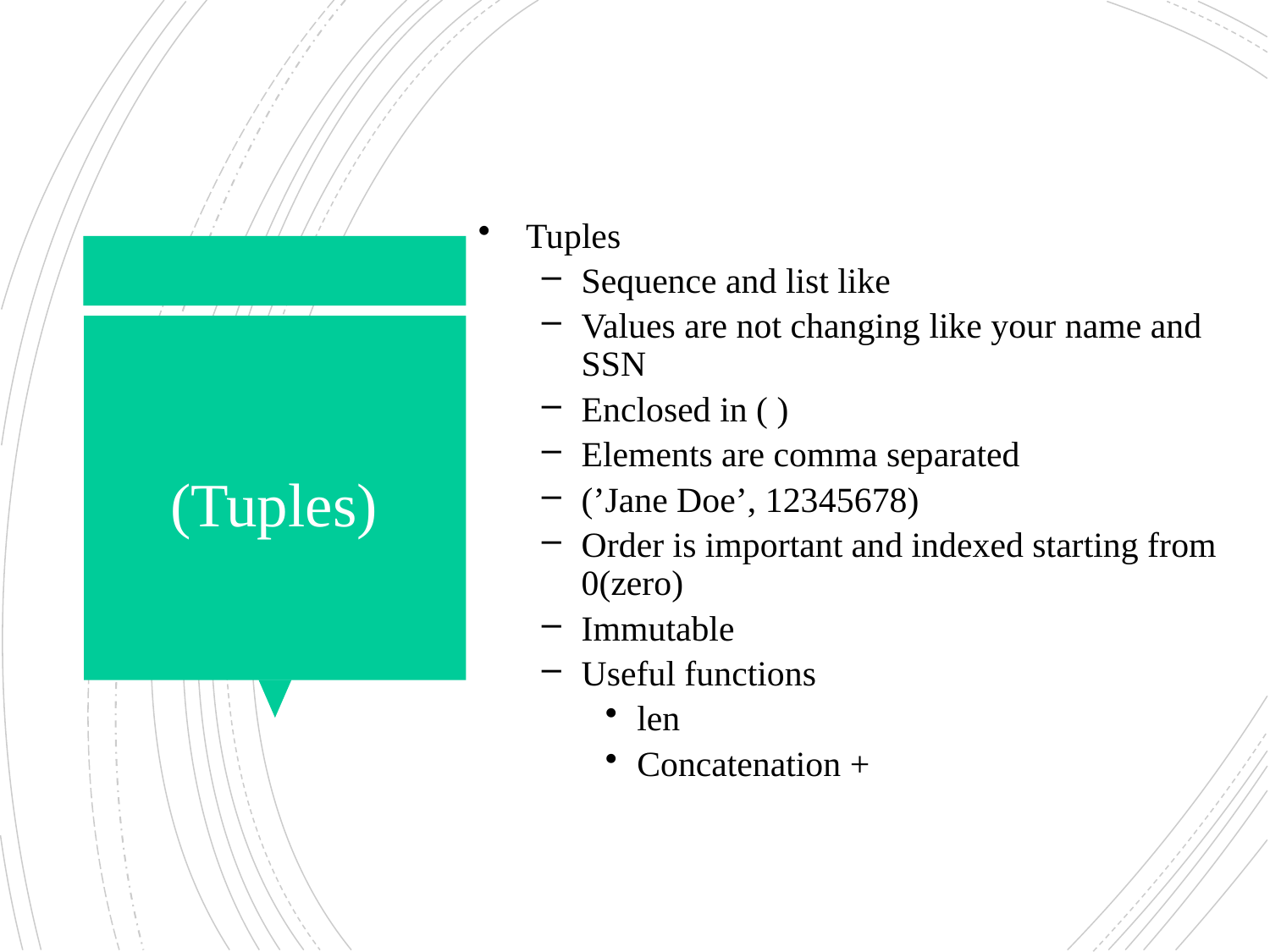

Tuples
Sequence and list like
Values are not changing like your name and SSN
Enclosed in ( )
Elements are comma separated
(’Jane Doe’, 12345678)
Order is important and indexed starting from 0(zero)
Immutable
Useful functions
len
Concatenation +

# (Tuples)